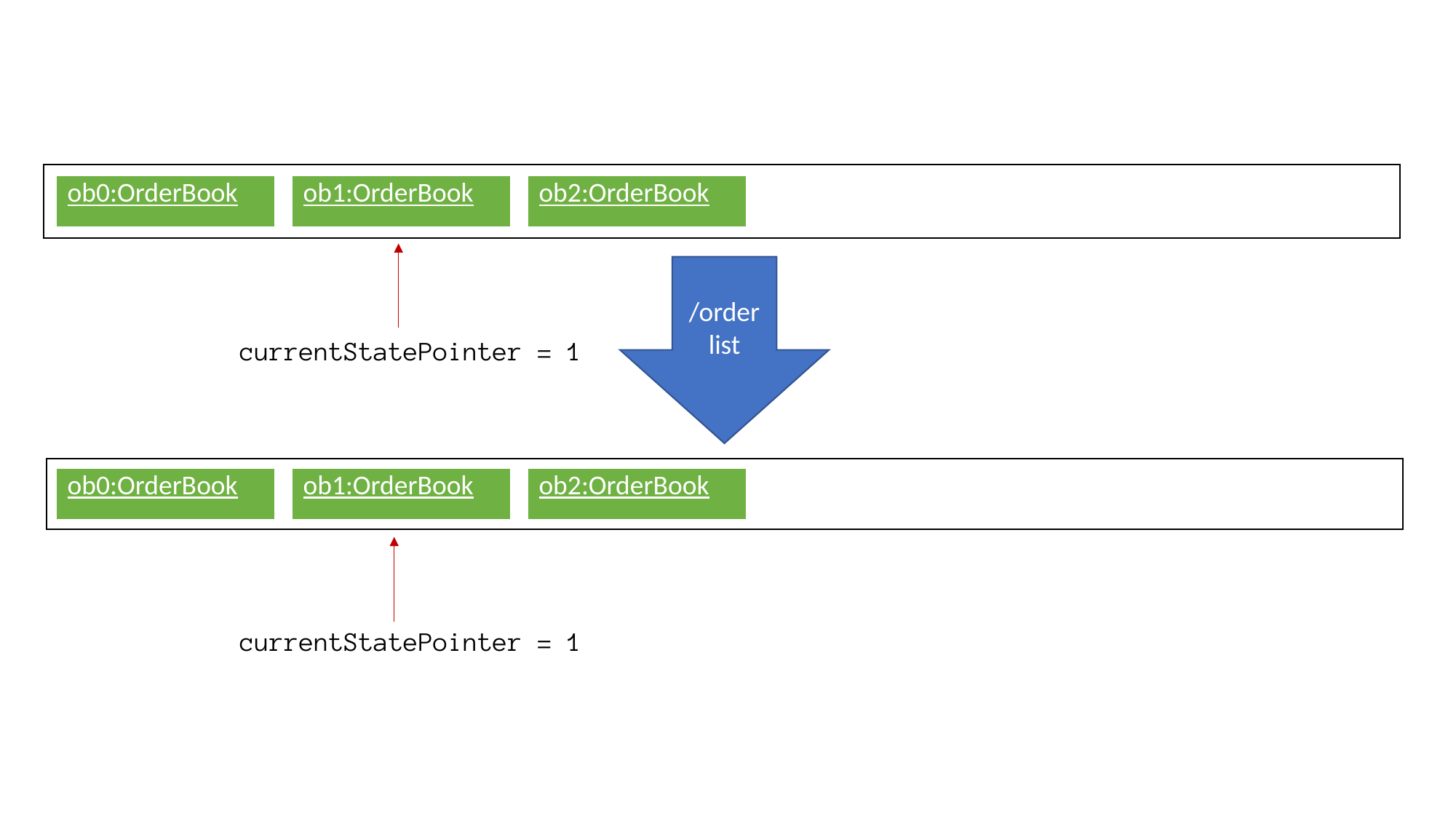

| ob0:OrderBook |
| --- |
| ob1:OrderBook |
| --- |
| ob2:OrderBook |
| --- |
/order list
currentStatePointer = 1

| ob0:OrderBook |
| --- |
| ob1:OrderBook |
| --- |
| ob2:OrderBook |
| --- |
currentStatePointer = 1